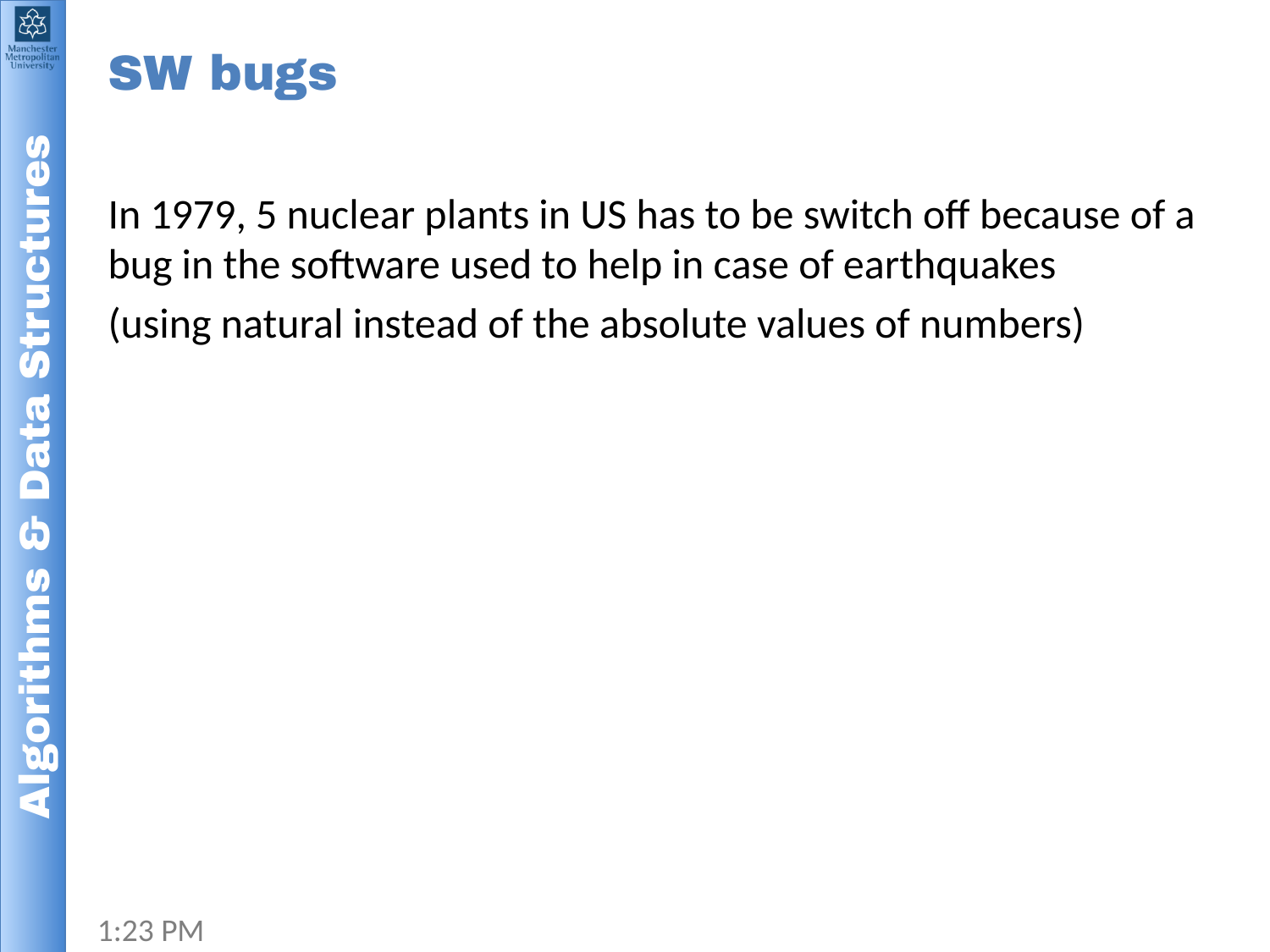

# SW bugs
In 1979, 5 nuclear plants in US has to be switch off because of a bug in the software used to help in case of earthquakes
(using natural instead of the absolute values of numbers)